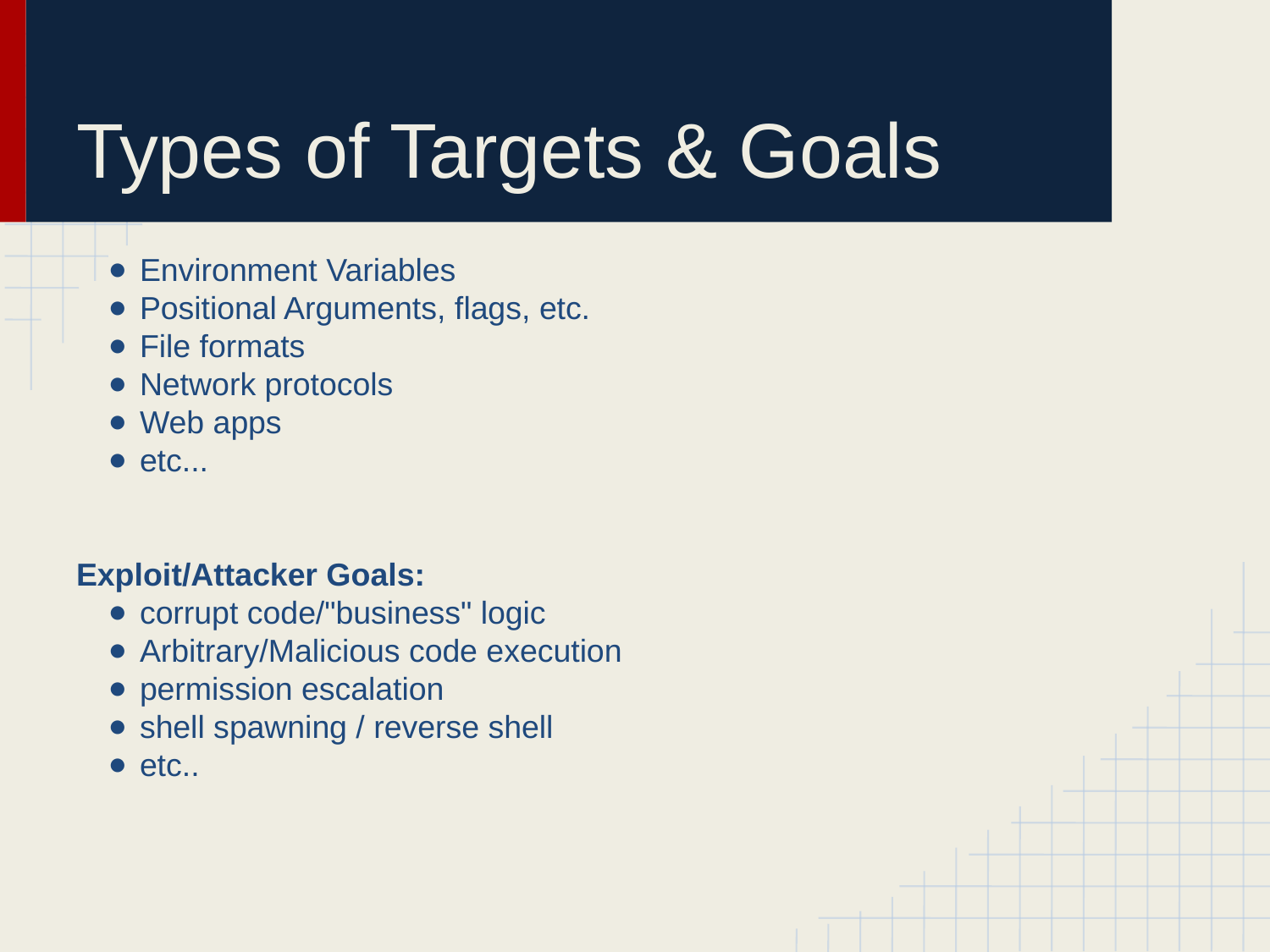

# Types of Targets & Goals
Environment Variables
Positional Arguments, flags, etc.
File formats
Network protocols
Web apps
etc...

Exploit/Attacker Goals:
corrupt code/"business" logic
Arbitrary/Malicious code execution
permission escalation
shell spawning / reverse shell
etc..